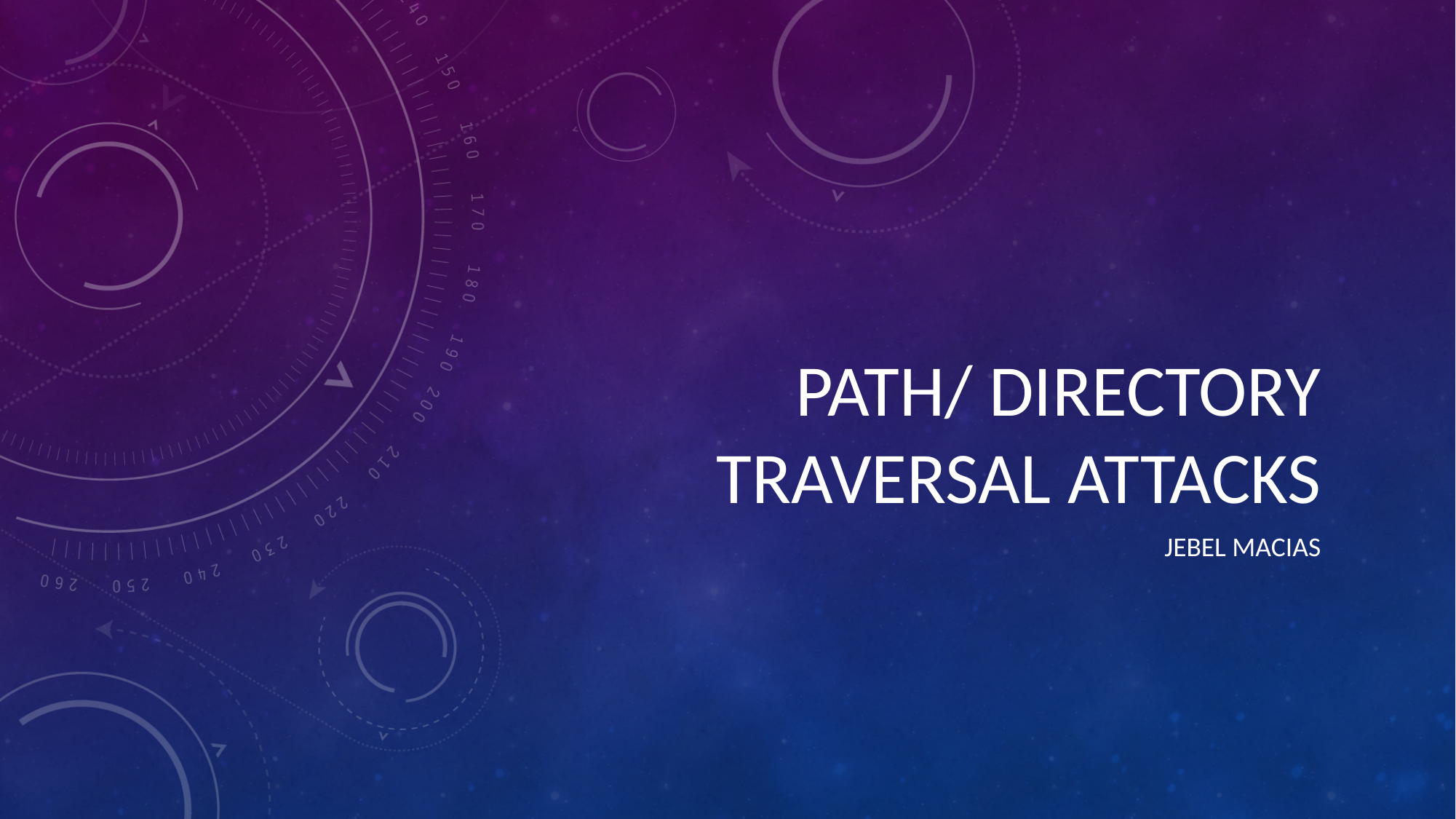

# Path/ Directory Traversal Attacks
Jebel Macias